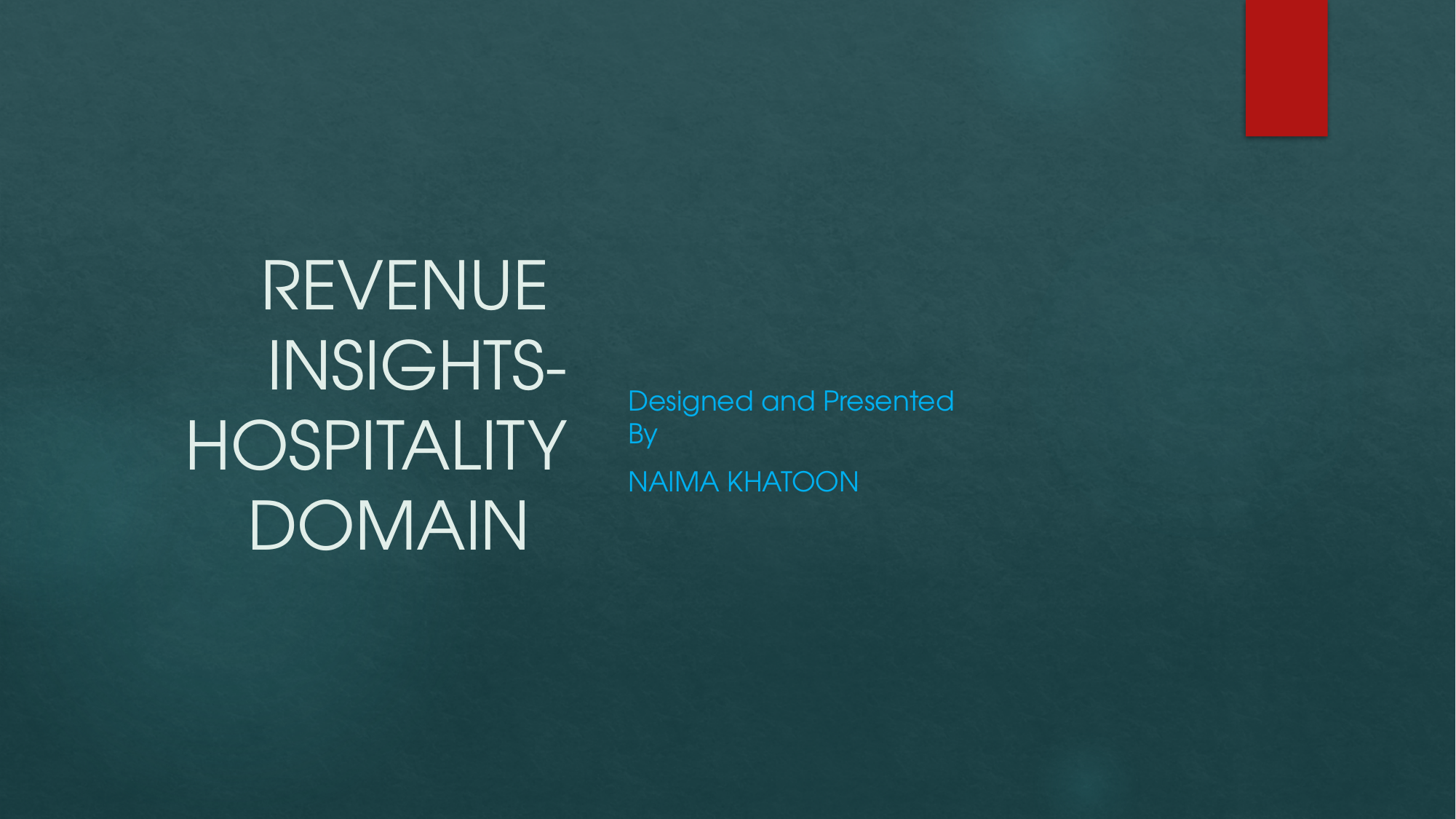

# REVENUE INSIGHTS-HOSPITALITY DOMAIN
Designed and Presented By
NAIMA KHATOON